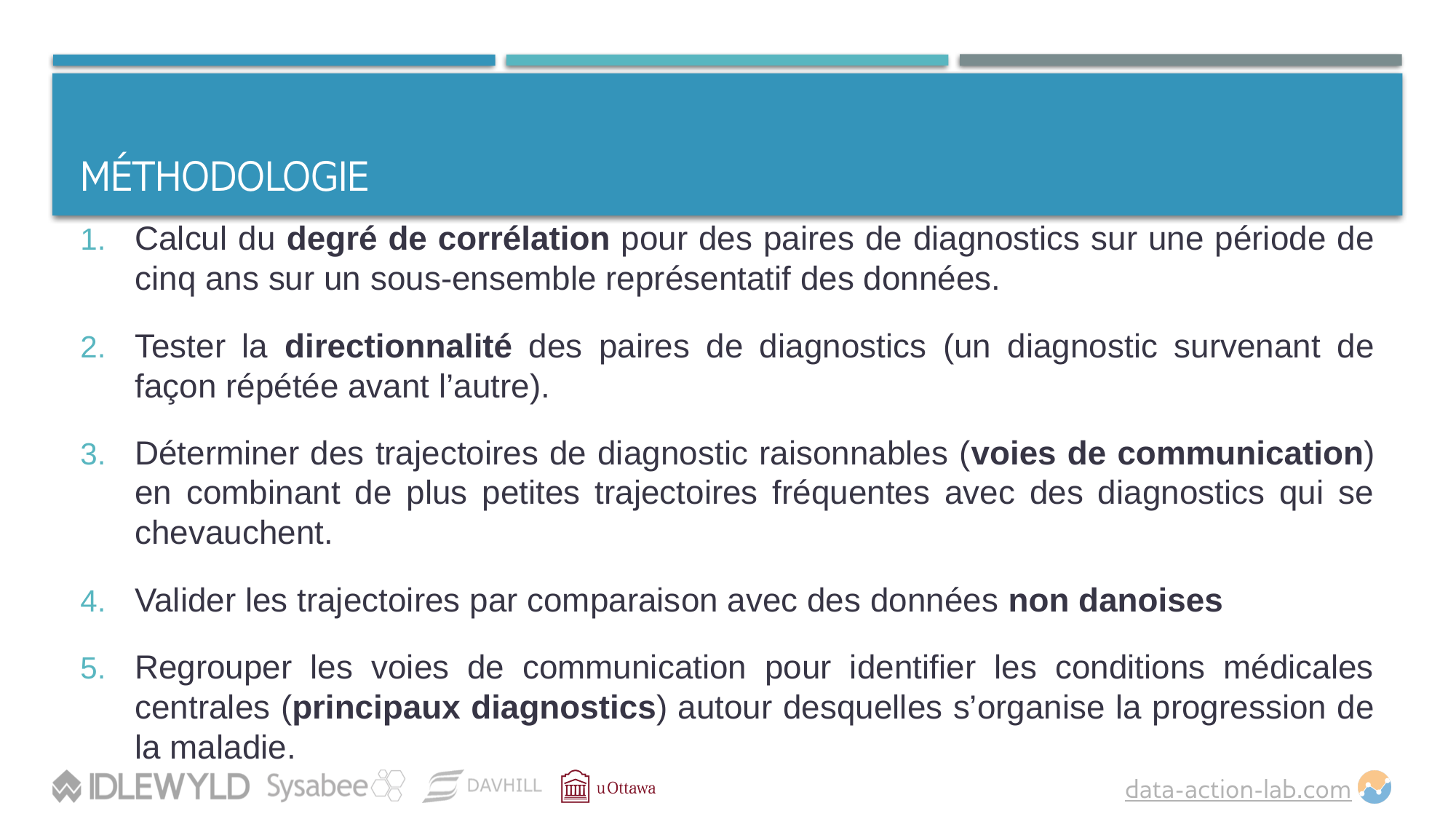

# Méthodologie
Calcul du degré de corrélation pour des paires de diagnostics sur une période de cinq ans sur un sous-ensemble représentatif des données.

Tester la directionnalité des paires de diagnostics (un diagnostic survenant de façon répétée avant l’autre).

Déterminer des trajectoires de diagnostic raisonnables (voies de communication) en combinant de plus petites trajectoires fréquentes avec des diagnostics qui se chevauchent.

Valider les trajectoires par comparaison avec des données non danoises

Regrouper les voies de communication pour identifier les conditions médicales centrales (principaux diagnostics) autour desquelles s’organise la progression de la maladie.